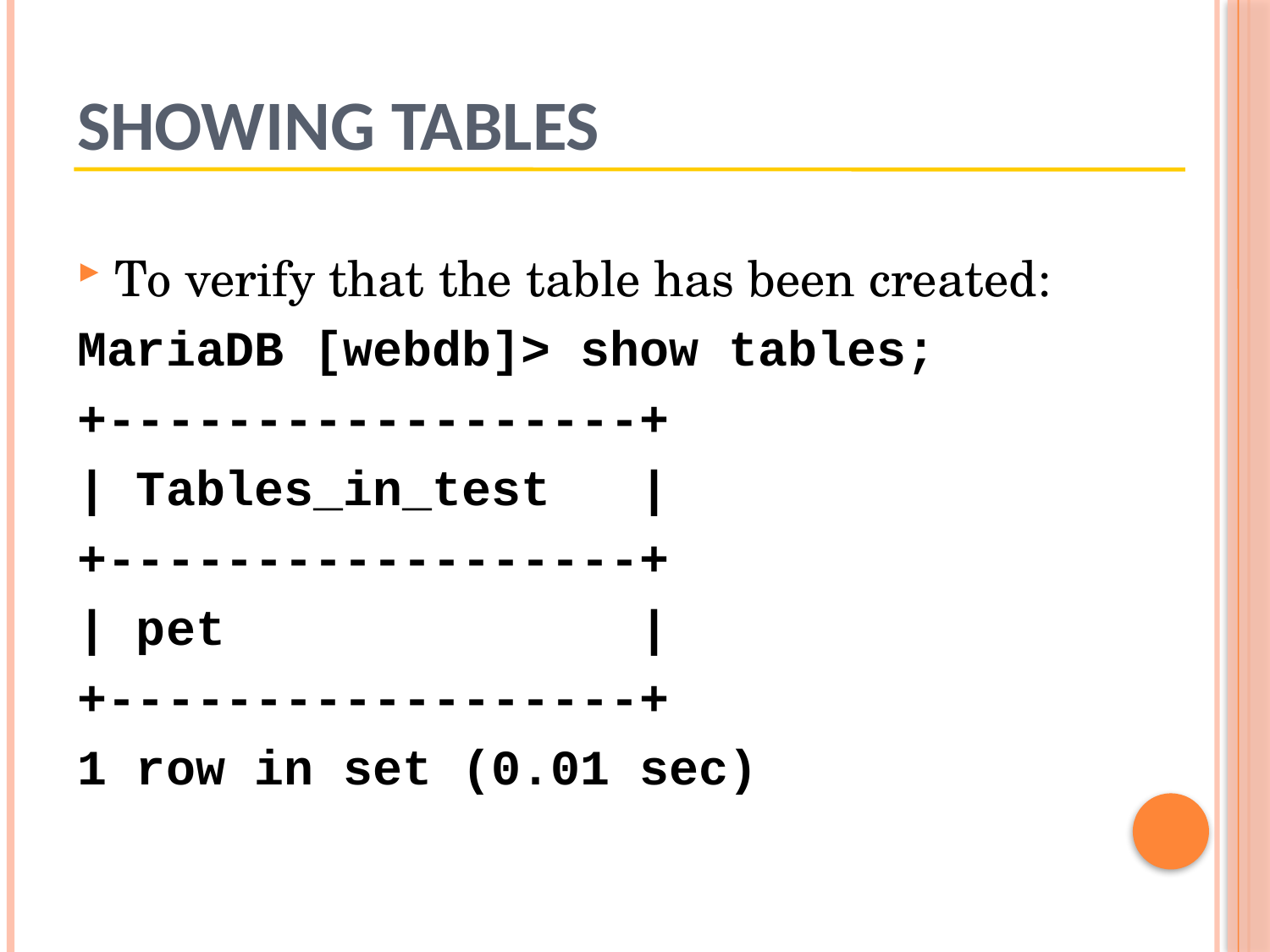

# SHOWING TABLES

To verify that the table has been created:
MariaDB [webdb]> show tables;
+------------------+
| Tables_in_test   |
+------------------+
| pet              |
+------------------+
1 row in set (0.01 sec)